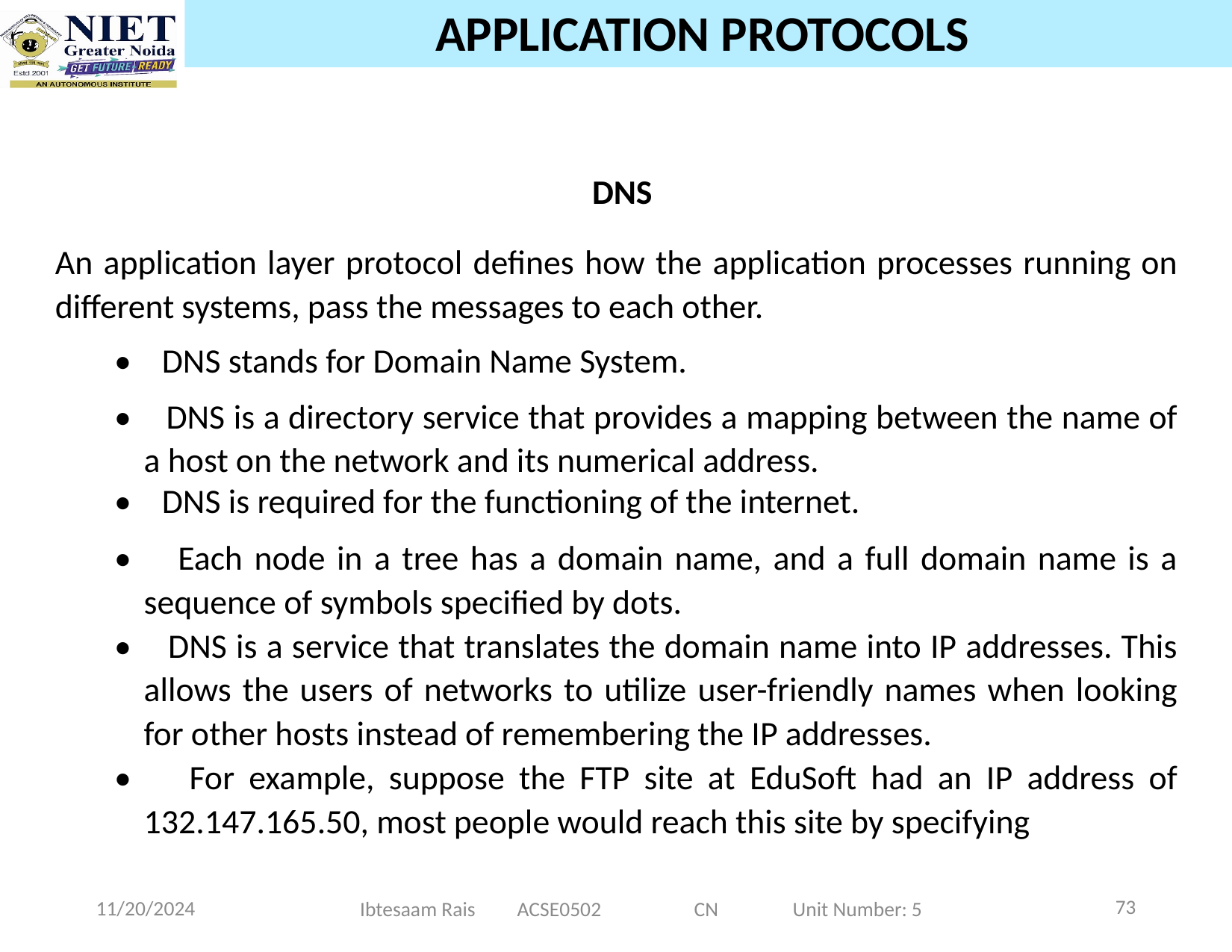

# APPLICATION PROTOCOLS

DNS
An application layer protocol defines how the application processes running on different systems, pass the messages to each other.
•    DNS stands for Domain Name System.
•    DNS is a directory service that provides a mapping between the name of a host on the network and its numerical address.
•    DNS is required for the functioning of the internet.
•    Each node in a tree has a domain name, and a full domain name is a sequence of symbols specified by dots.
•    DNS is a service that translates the domain name into IP addresses. This allows the users of networks to utilize user-friendly names when looking for other hosts instead of remembering the IP addresses.
•    For example, suppose the FTP site at EduSoft had an IP address of 132.147.165.50, most people would reach this site by specifying
73
11/20/2024
Ibtesaam Rais         ACSE0502                    CN                Unit Number: 5